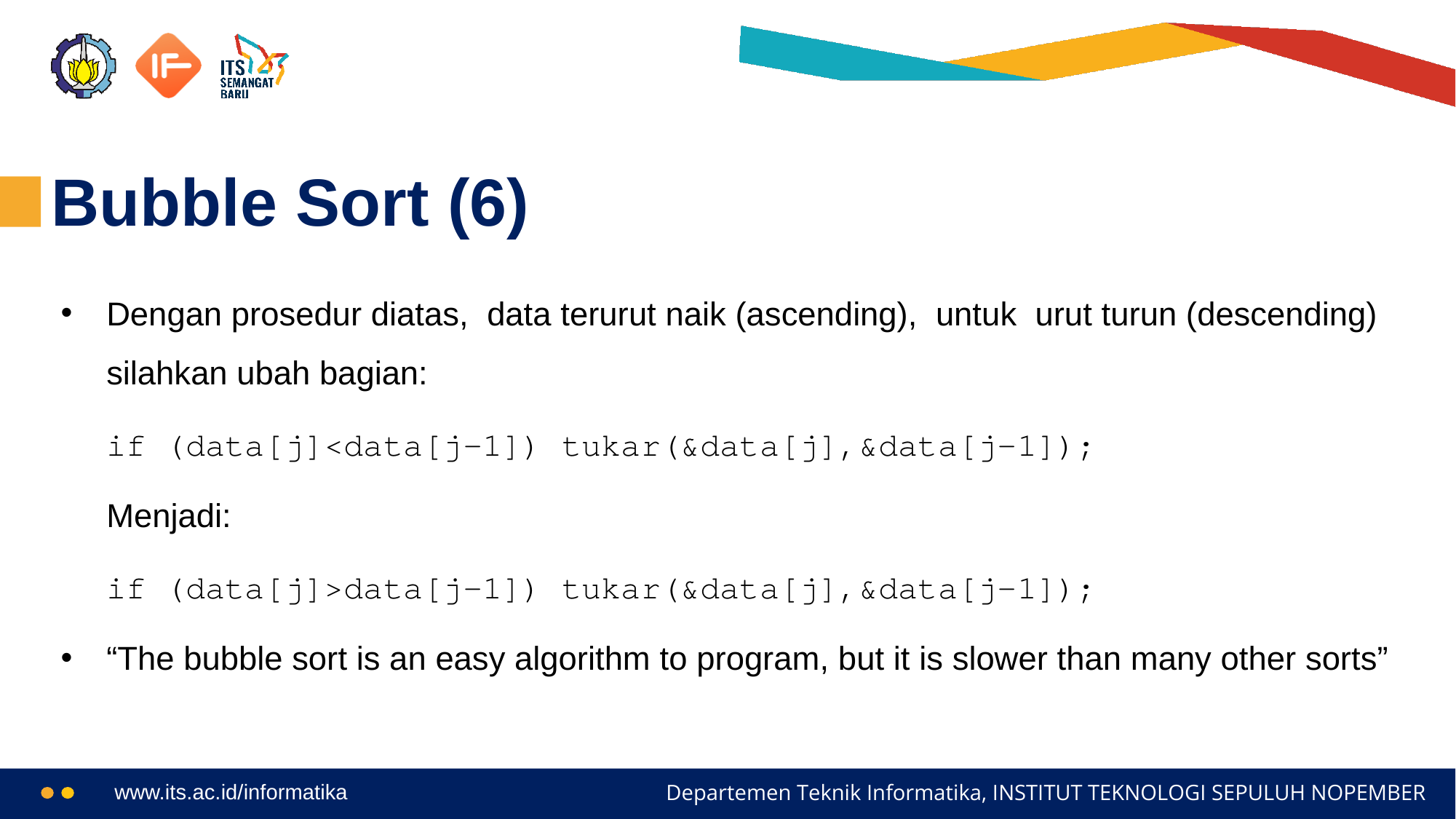

# Bubble Sort (6)
Dengan prosedur diatas,  data terurut naik (ascending),  untuk  urut turun (descending) silahkan ubah bagian:
	if (data[j]<data[j-1]) tukar(&data[j],&data[j-1]);
Menjadi:
	if (data[j]>data[j-1]) tukar(&data[j],&data[j-1]);
“The bubble sort is an easy algorithm to program, but it is slower than many other sorts”